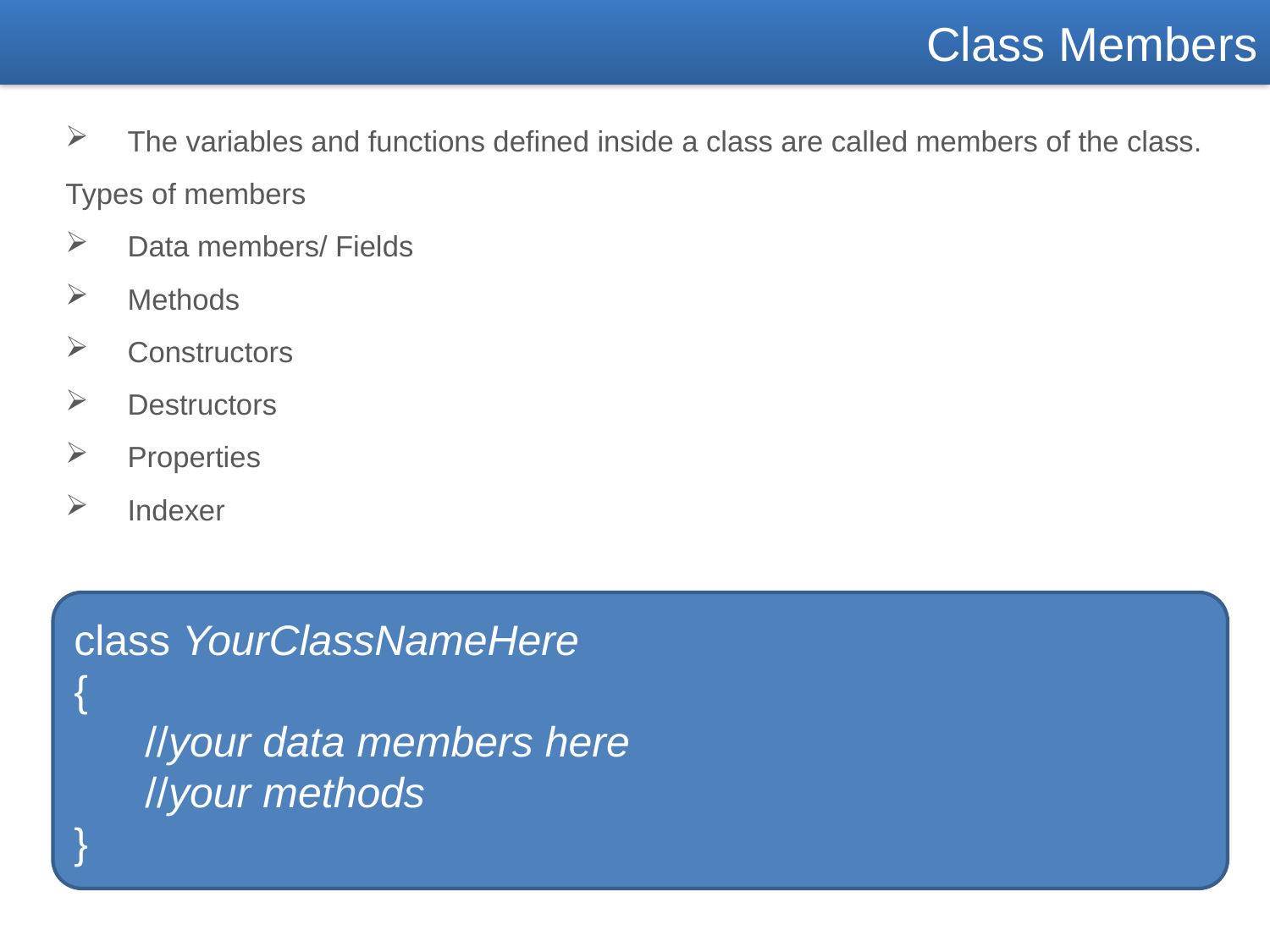

Class Members
The variables and functions defined inside a class are called members of the class.
Types of members
Data members/ Fields
Methods
Constructors
Destructors
Properties
Indexer

class YourClassNameHere
{
      //your data members here
      //your methods
}